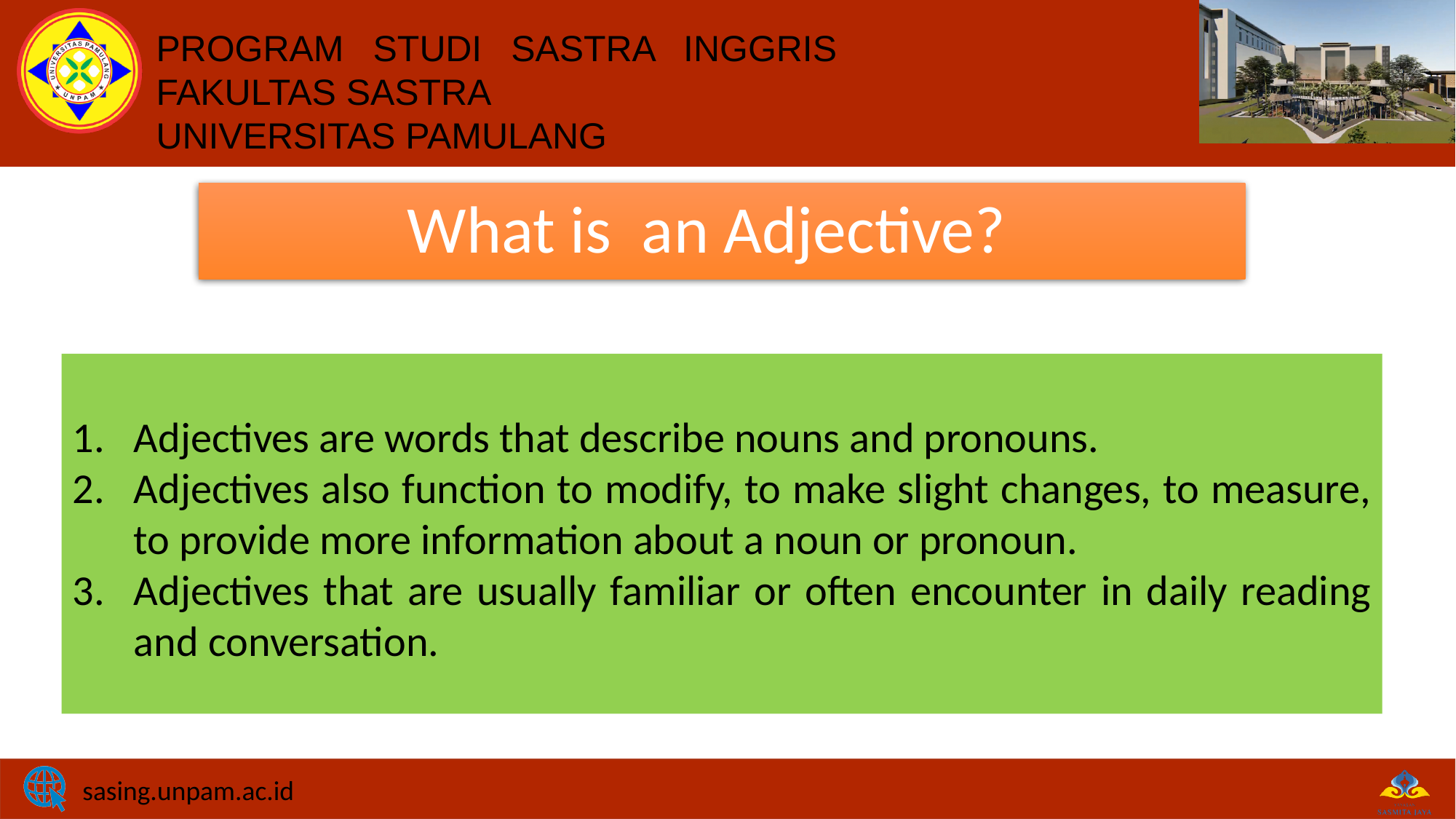

# What is  an Adjective?

Adjectives are words that describe nouns and pronouns.
Adjectives also function to modify, to make slight changes, to measure, to provide more information about a noun or pronoun.
Adjectives that are usually familiar or often encounter in daily reading and conversation.